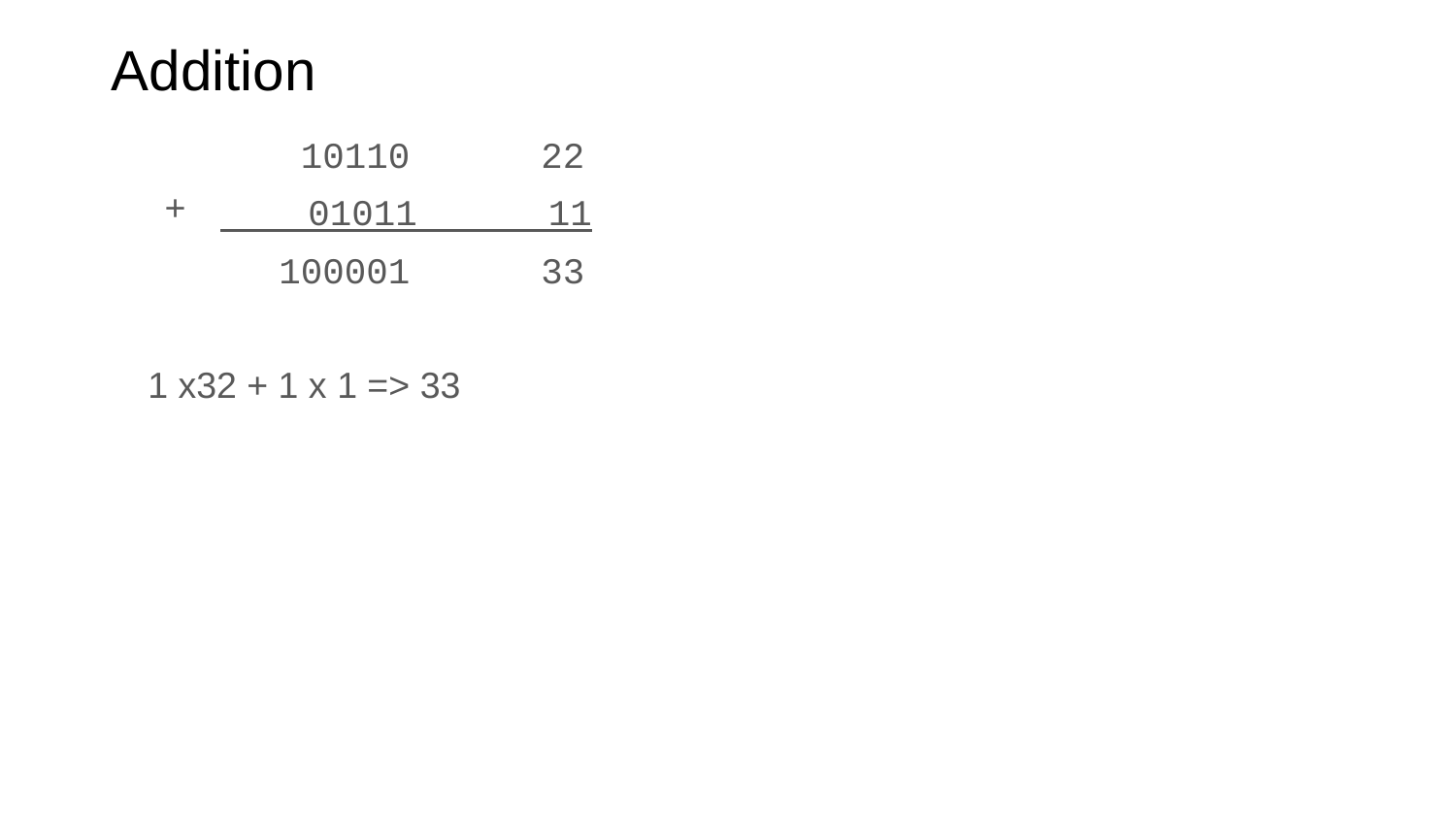

# Addition
       10110      22
    01011      11
      100001      33

1 x32 + 1 x 1 => 33